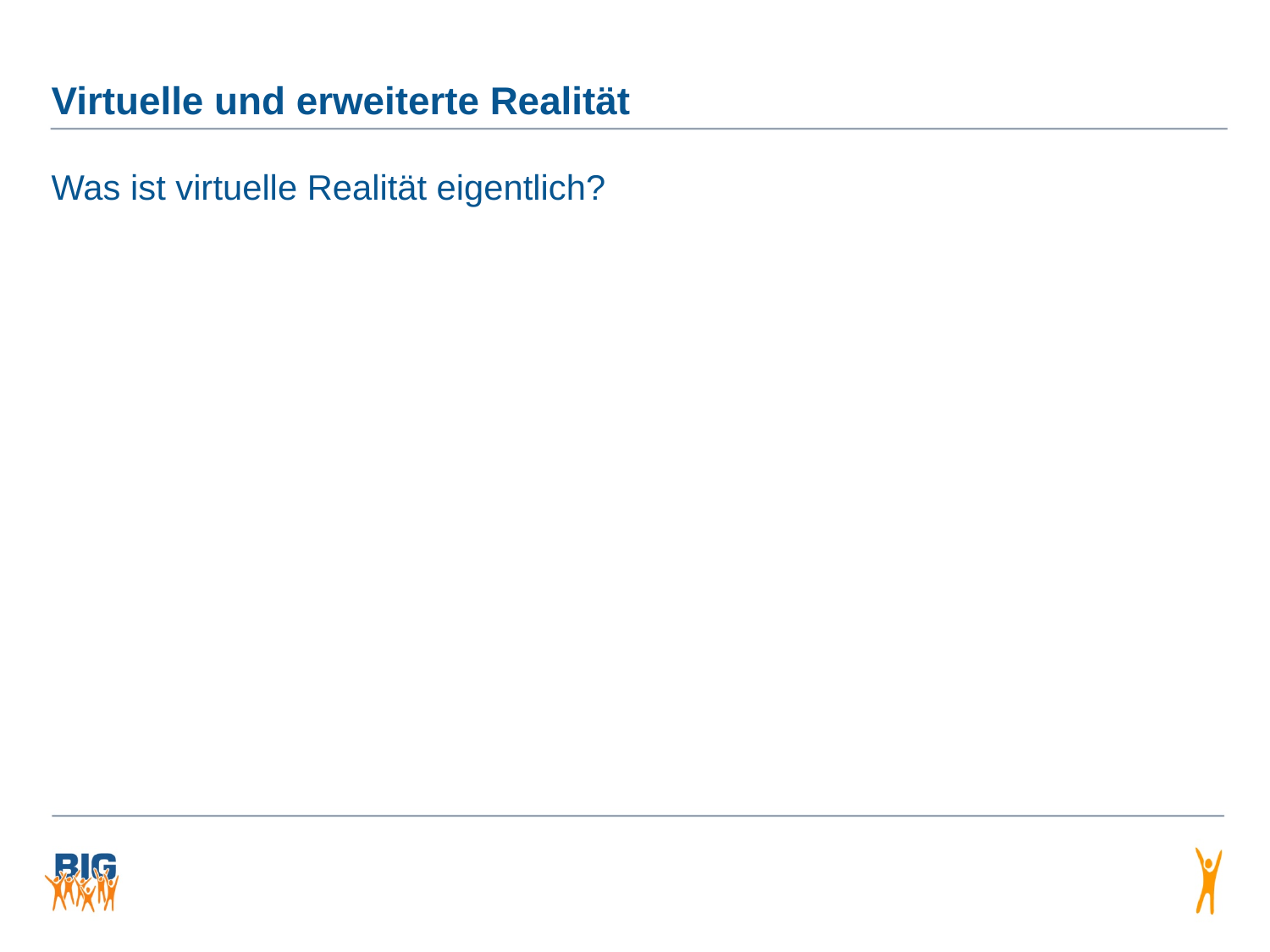

# Virtuelle und erweiterte Realität
Was ist virtuelle Realität eigentlich?
3